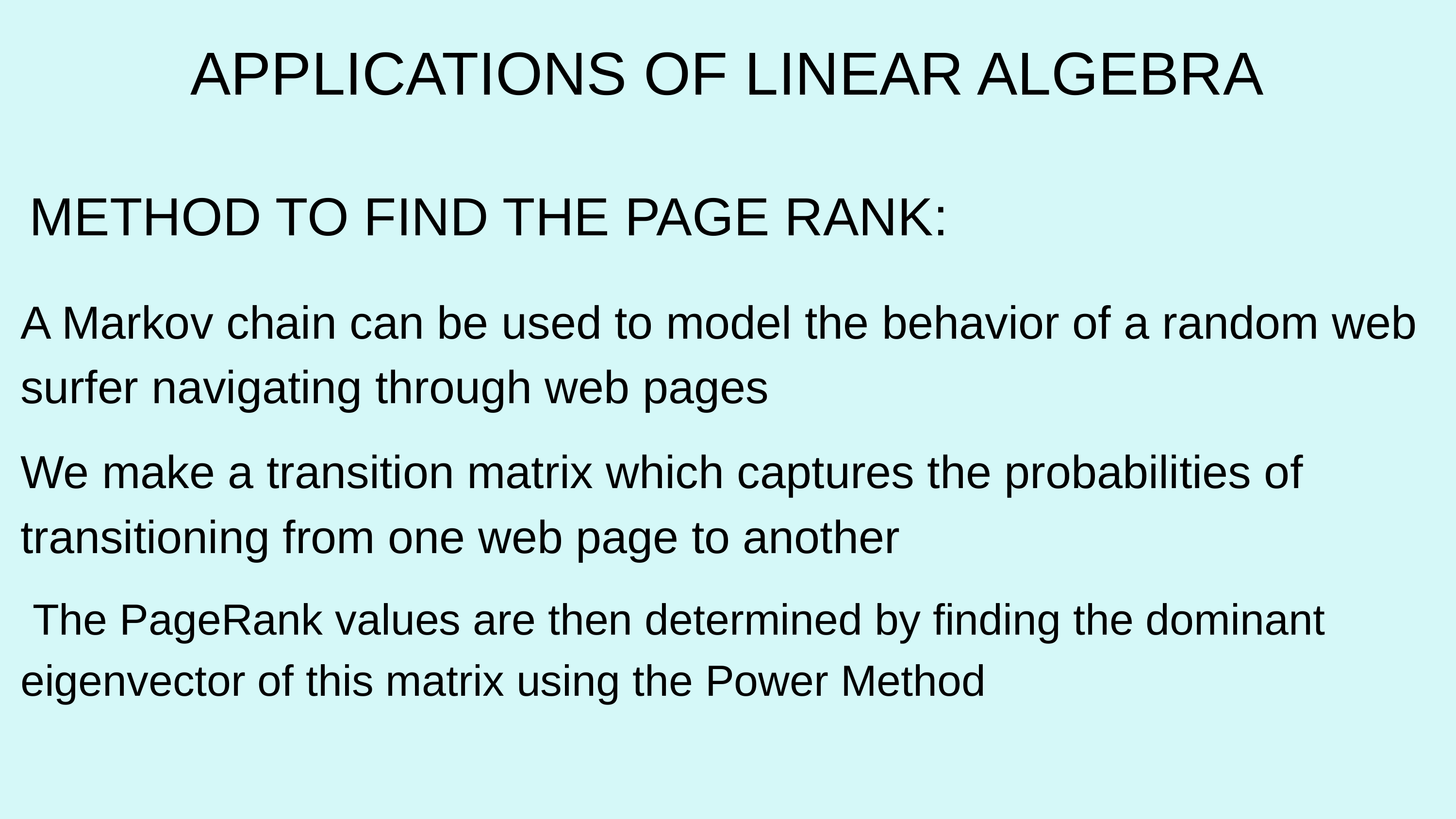

APPLICATIONS OF LINEAR ALGEBRA
METHOD TO FIND THE PAGE RANK:
A Markov chain can be used to model the behavior of a random web surfer navigating through web pages
We make a transition matrix which captures the probabilities of transitioning from one web page to another
 The PageRank values are then determined by finding the dominant eigenvector of this matrix using the Power Method